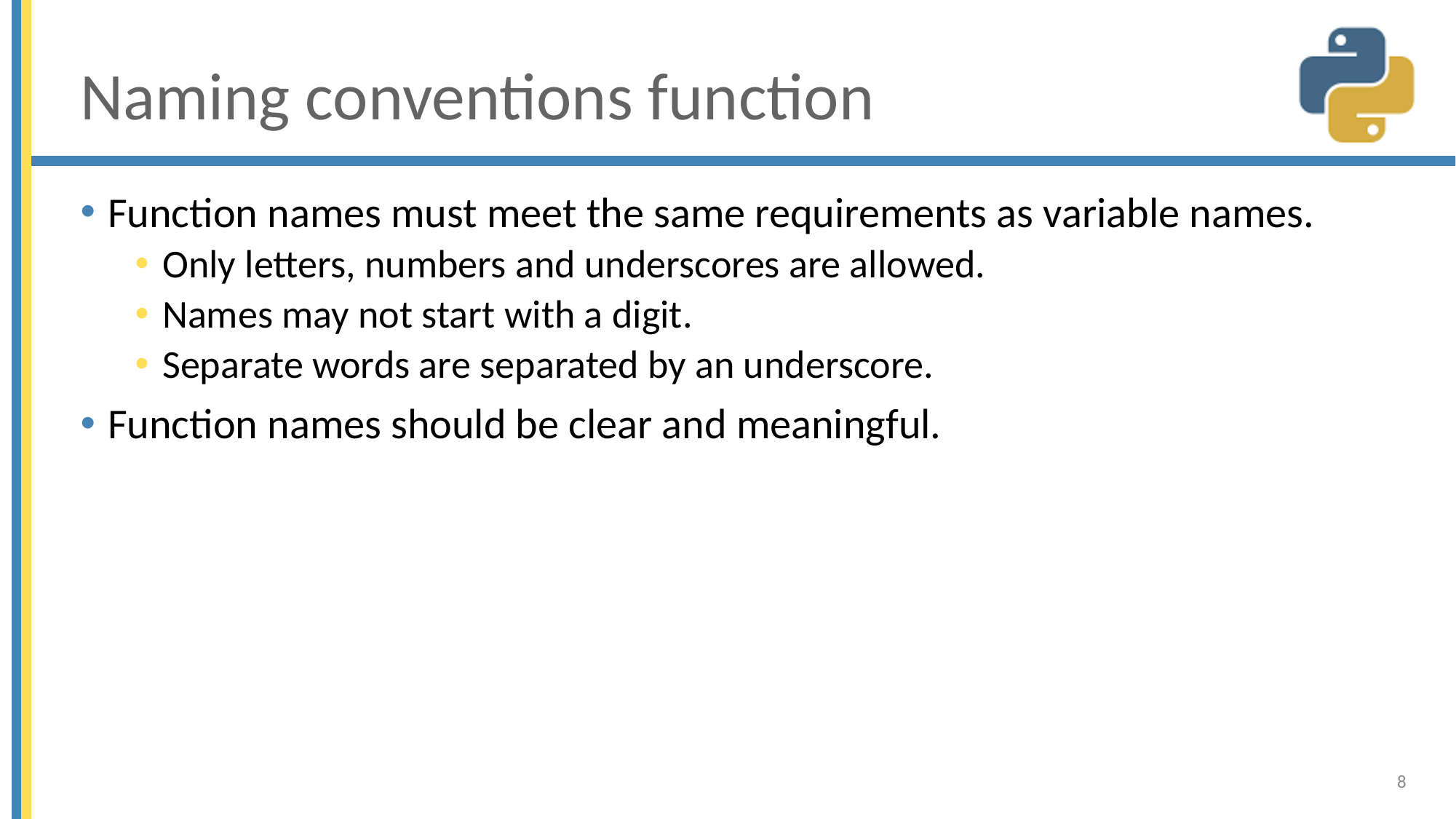

# Naming conventions function
Function names must meet the same requirements as variable names.
Only letters, numbers and underscores are allowed.
Names may not start with a digit.
Separate words are separated by an underscore.
Function names should be clear and meaningful.

8